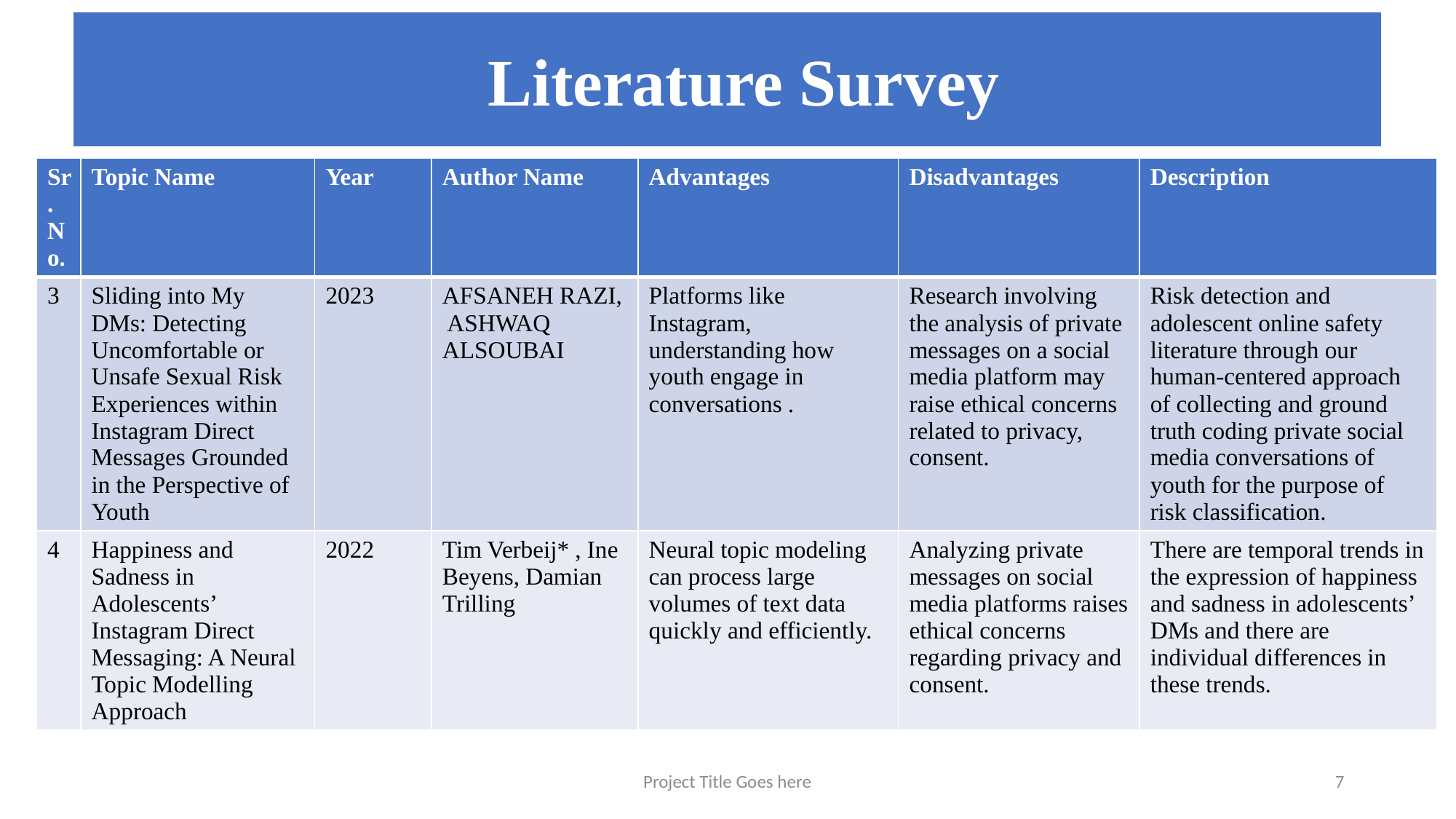

Literature Survey
#
| Sr. No. | Topic Name | Year | Author Name | Advantages | Disadvantages | Description |
| --- | --- | --- | --- | --- | --- | --- |
| 3 | Sliding into My DMs: Detecting Uncomfortable or Unsafe Sexual Risk Experiences within Instagram Direct Messages Grounded in the Perspective of Youth | 2023 | AFSANEH RAZI, ASHWAQ ALSOUBAI | Platforms like Instagram, understanding how youth engage in conversations . | Research involving the analysis of private messages on a social media platform may raise ethical concerns related to privacy, consent. | Risk detection and adolescent online safety literature through our human-centered approach of collecting and ground truth coding private social media conversations of youth for the purpose of risk classification. |
| 4 | Happiness and Sadness in Adolescents’ Instagram Direct Messaging: A Neural Topic Modelling Approach | 2022 | Tim Verbeij\* , Ine Beyens, Damian Trilling | Neural topic modeling can process large volumes of text data quickly and efficiently. | Analyzing private messages on social media platforms raises ethical concerns regarding privacy and consent. | There are temporal trends in the expression of happiness and sadness in adolescents’ DMs and there are individual differences in these trends. |

Project Title Goes here
7